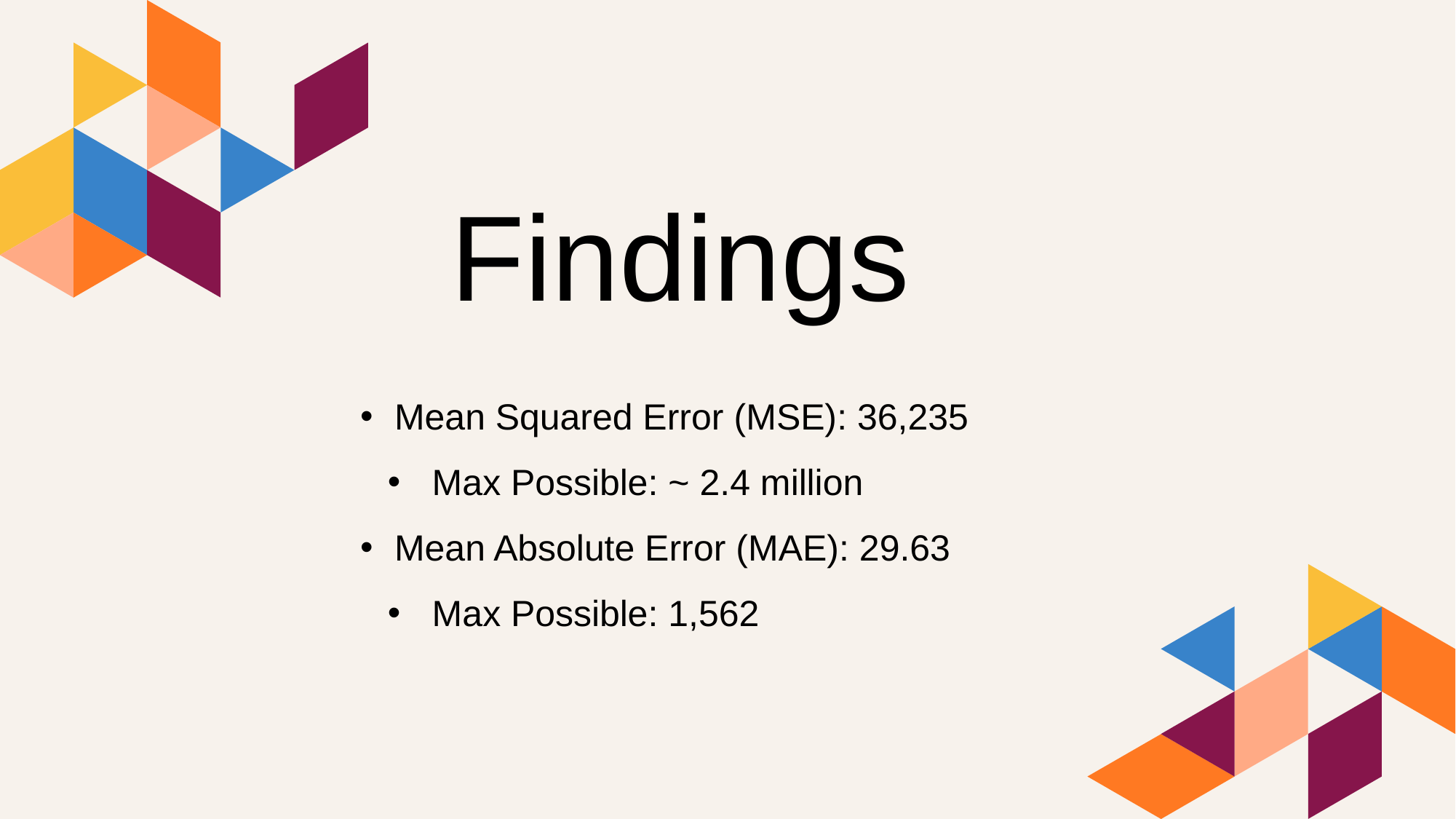

# Findings
Mean Squared Error (MSE): 36,235
 Max Possible: ~ 2.4 million
Mean Absolute Error (MAE): 29.63
 Max Possible: 1,562